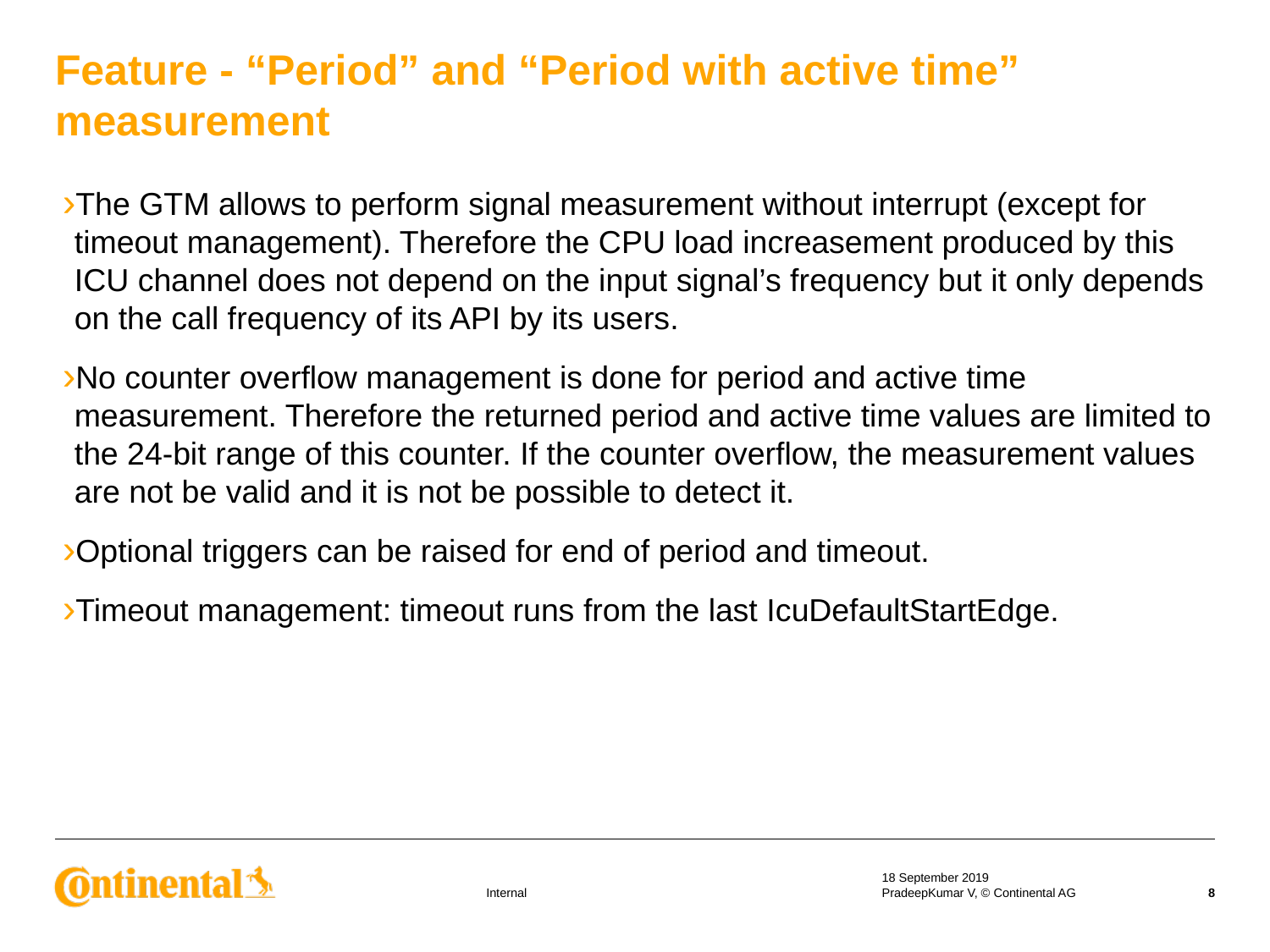

Feature - “Period” and “Period with active time” measurement
The GTM allows to perform signal measurement without interrupt (except for timeout management). Therefore the CPU load increasement produced by this ICU channel does not depend on the input signal’s frequency but it only depends on the call frequency of its API by its users.
No counter overflow management is done for period and active time measurement. Therefore the returned period and active time values are limited to the 24-bit range of this counter. If the counter overflow, the measurement values are not be valid and it is not be possible to detect it.
Optional triggers can be raised for end of period and timeout.
Timeout management: timeout runs from the last IcuDefaultStartEdge.
18 September 2019
PradeepKumar V, © Continental AG
8